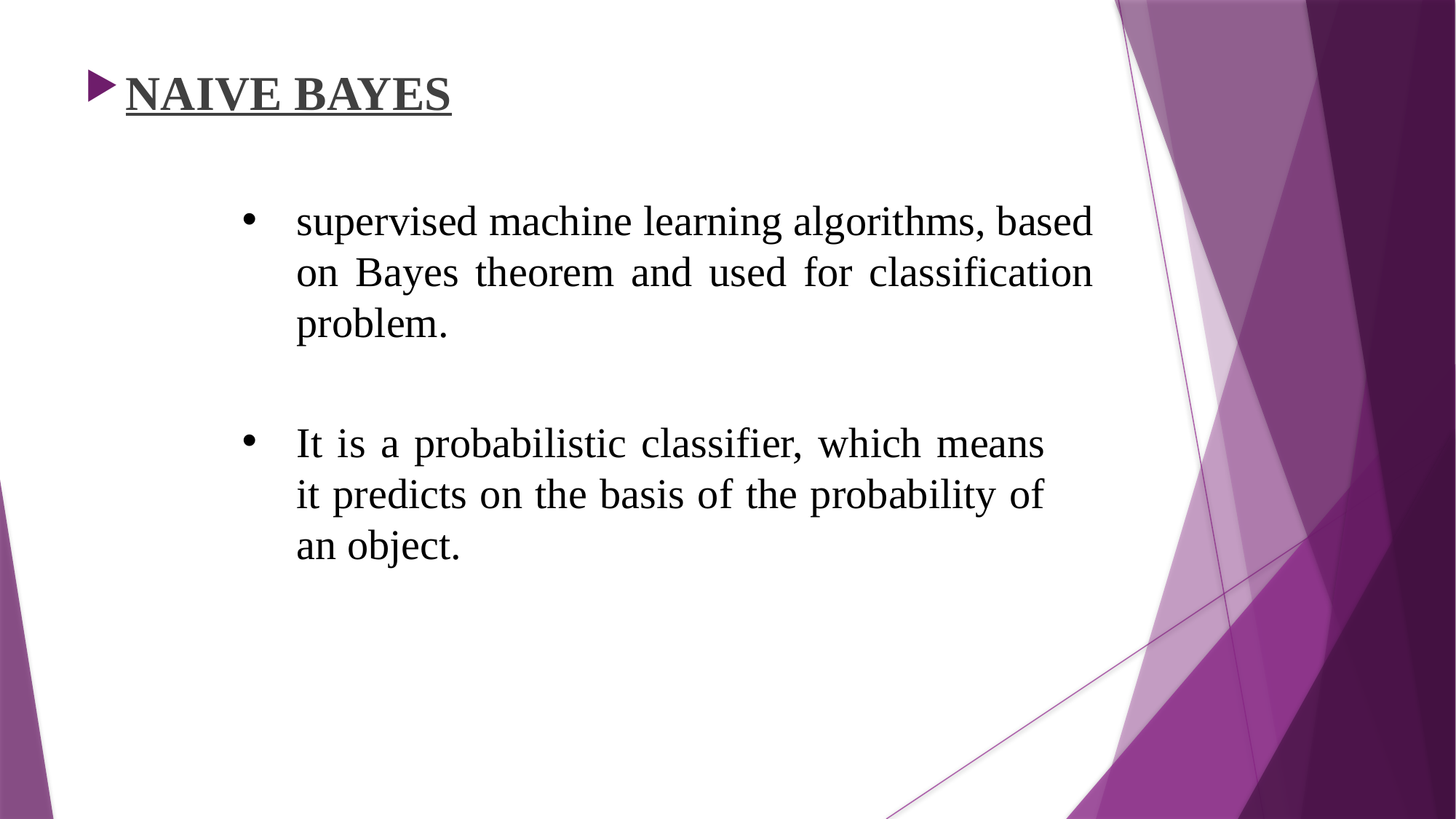

NAIVE BAYES
supervised machine learning algorithms, based on Bayes theorem and used for classification problem.
It is a probabilistic classifier, which means it predicts on the basis of the probability of an object.